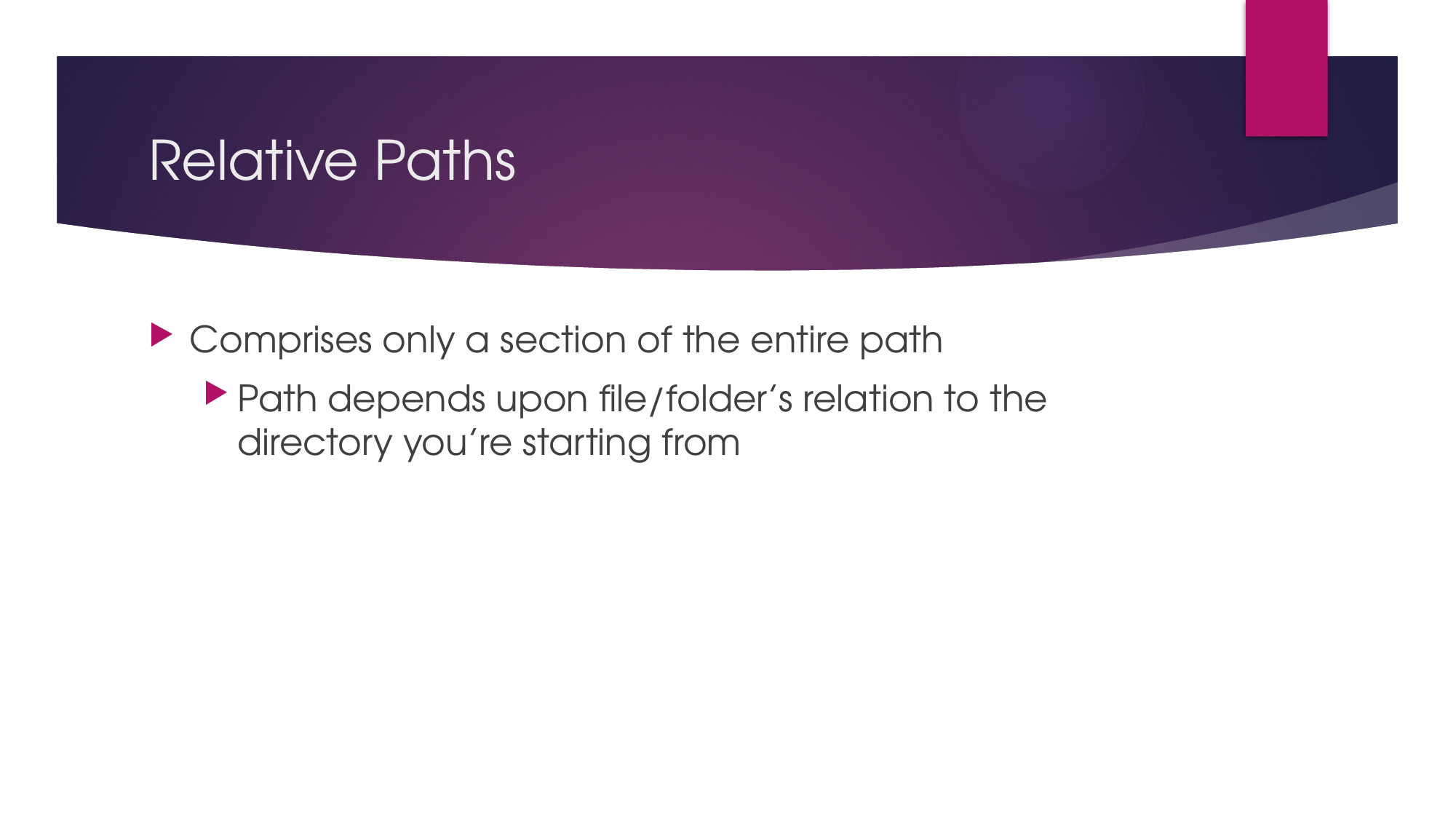

# Relative Paths
Comprises only a section of the entire path
Path depends upon file/folder’s relation to the directory you’re starting from